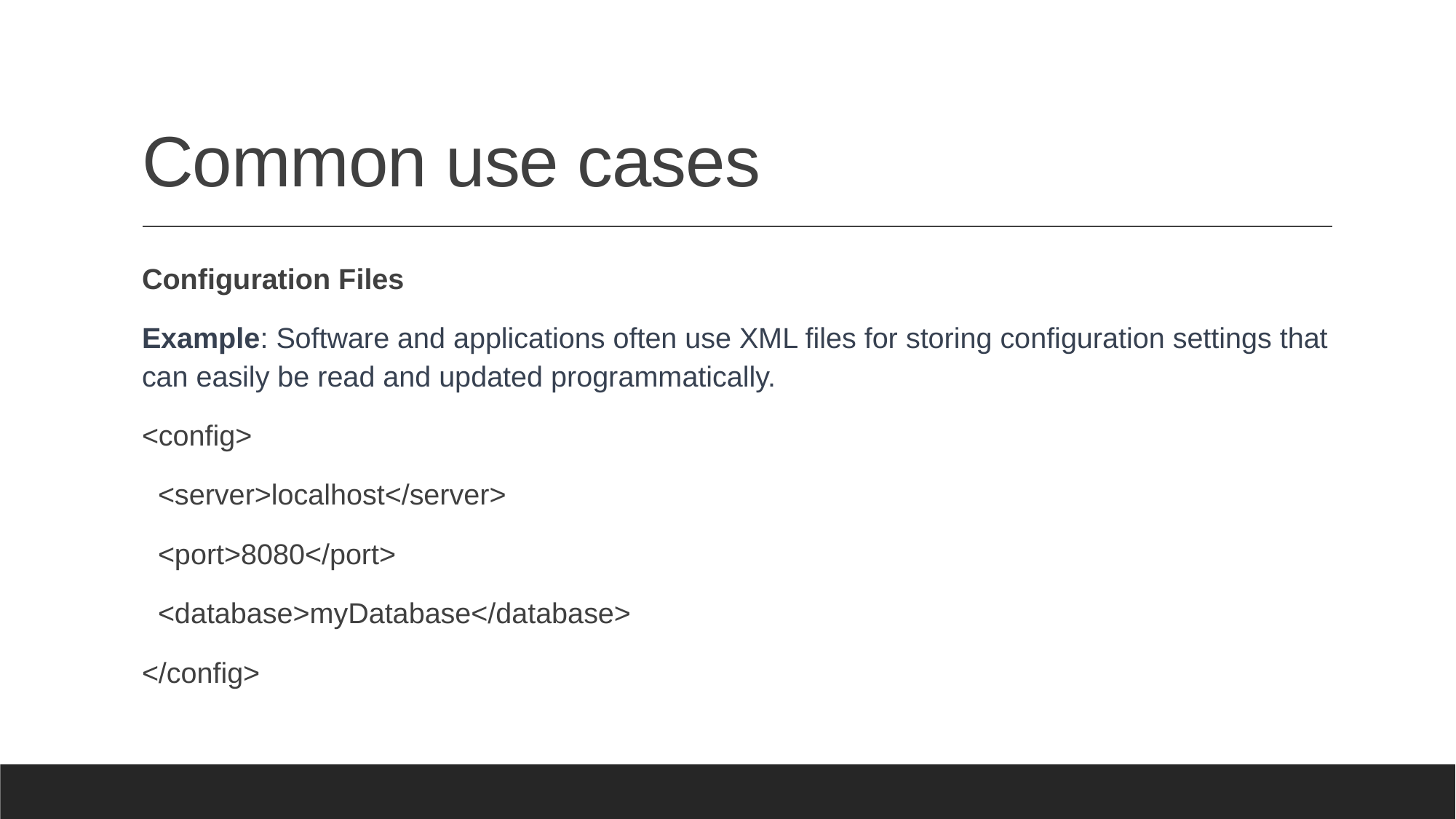

# Common use cases
Configuration Files
Example: Software and applications often use XML files for storing configuration settings that can easily be read and updated programmatically.
<config>
  <server>localhost</server>
  <port>8080</port>
  <database>myDatabase</database>
</config>